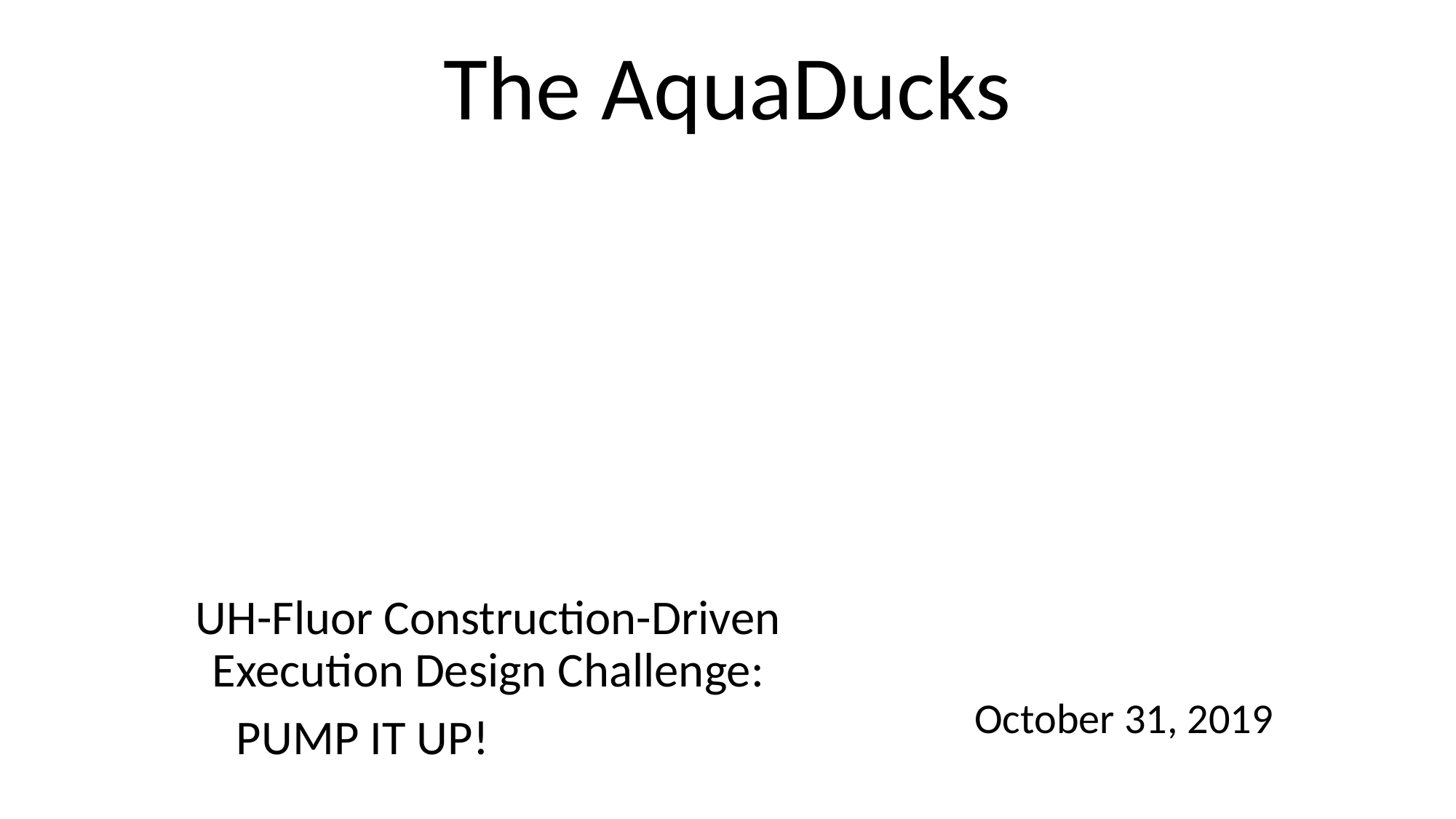

# The AquaDucks
UH-Fluor Construction-Driven Execution Design Challenge:
PUMP IT UP!
October 31, 2019